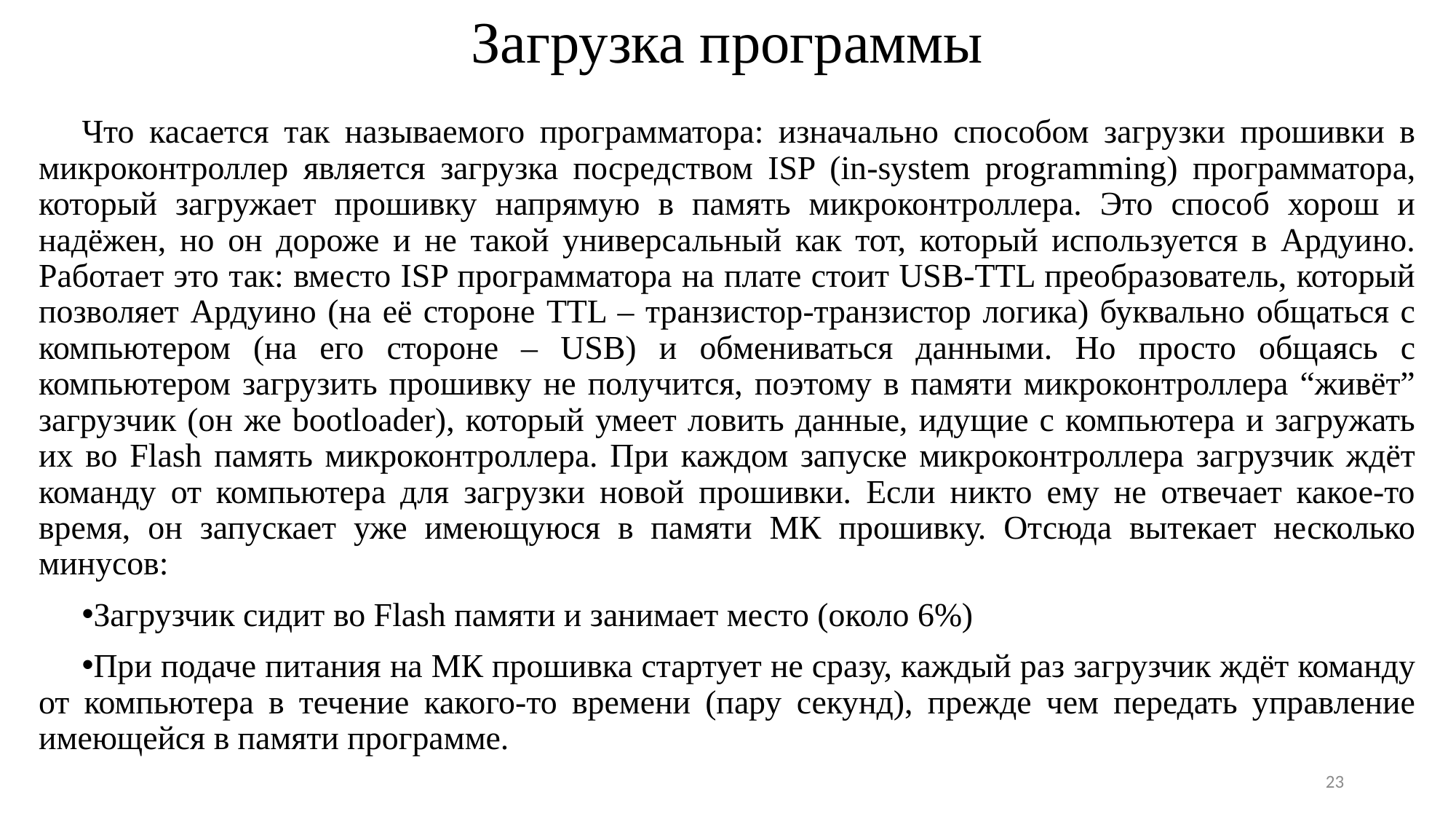

# Загрузка программы
Что касается так называемого программатора: изначально способом загрузки прошивки в микроконтроллер является загрузка посредством ISP (in-system programming) программатора, который загружает прошивку напрямую в память микроконтроллера. Это способ хорош и надёжен, но он дороже и не такой универсальный как тот, который используется в Ардуино. Работает это так: вместо ISP программатора на плате стоит USB-TTL преобразователь, который позволяет Ардуино (на её стороне TTL – транзистор-транзистор логика) буквально общаться с компьютером (на его стороне – USB) и обмениваться данными. Но просто общаясь с компьютером загрузить прошивку не получится, поэтому в памяти микроконтроллера “живёт” загрузчик (он же bootloader), который умеет ловить данные, идущие с компьютера и загружать их во Flash память микроконтроллера. При каждом запуске микроконтроллера загрузчик ждёт команду от компьютера для загрузки новой прошивки. Если никто ему не отвечает какое-то время, он запускает уже имеющуюся в памяти МК прошивку. Отсюда вытекает несколько минусов:
Загрузчик сидит во Flash памяти и занимает место (около 6%)
При подаче питания на МК прошивка стартует не сразу, каждый раз загрузчик ждёт команду от компьютера в течение какого-то времени (пару секунд), прежде чем передать управление имеющейся в памяти программе.
23